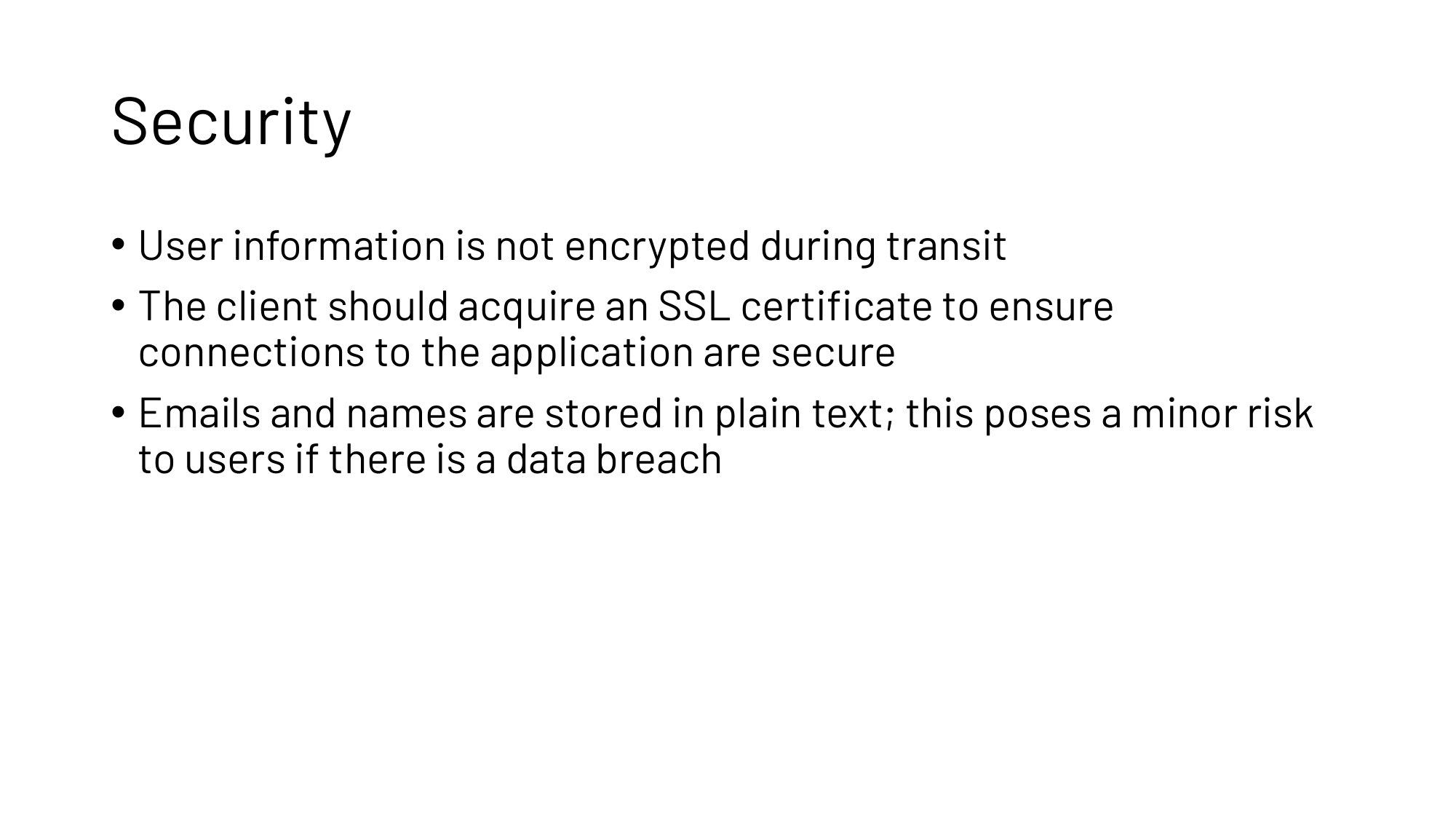

# Security
User information is not encrypted during transit
The client should acquire an SSL certificate to ensure connections to the application are secure
Emails and names are stored in plain text; this poses a minor risk to users if there is a data breach